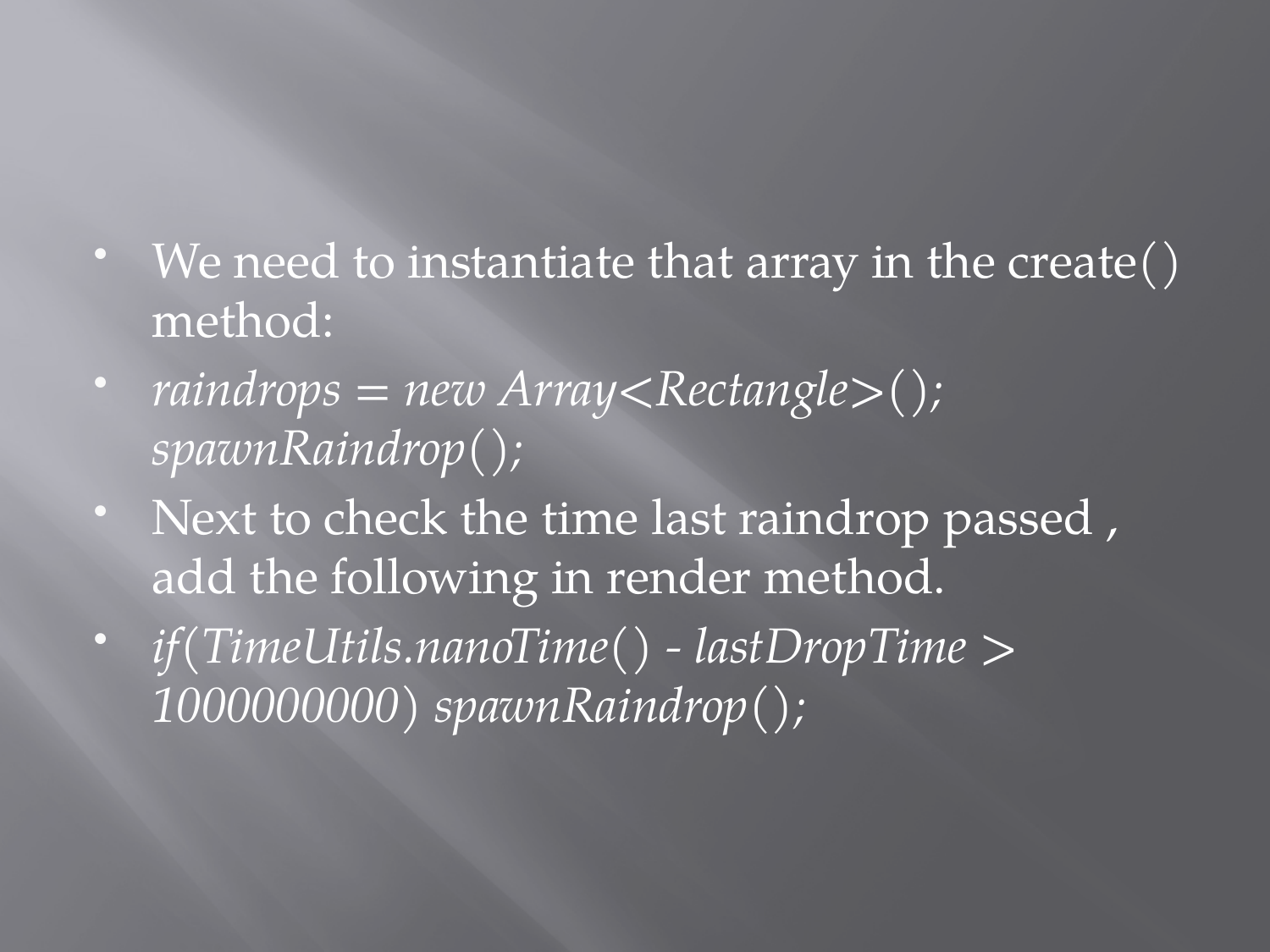

#
We need to instantiate that array in the create() method:
raindrops = new Array<Rectangle>(); spawnRaindrop();
Next to check the time last raindrop passed , add the following in render method.
if(TimeUtils.nanoTime() - lastDropTime >    1000000000) spawnRaindrop();